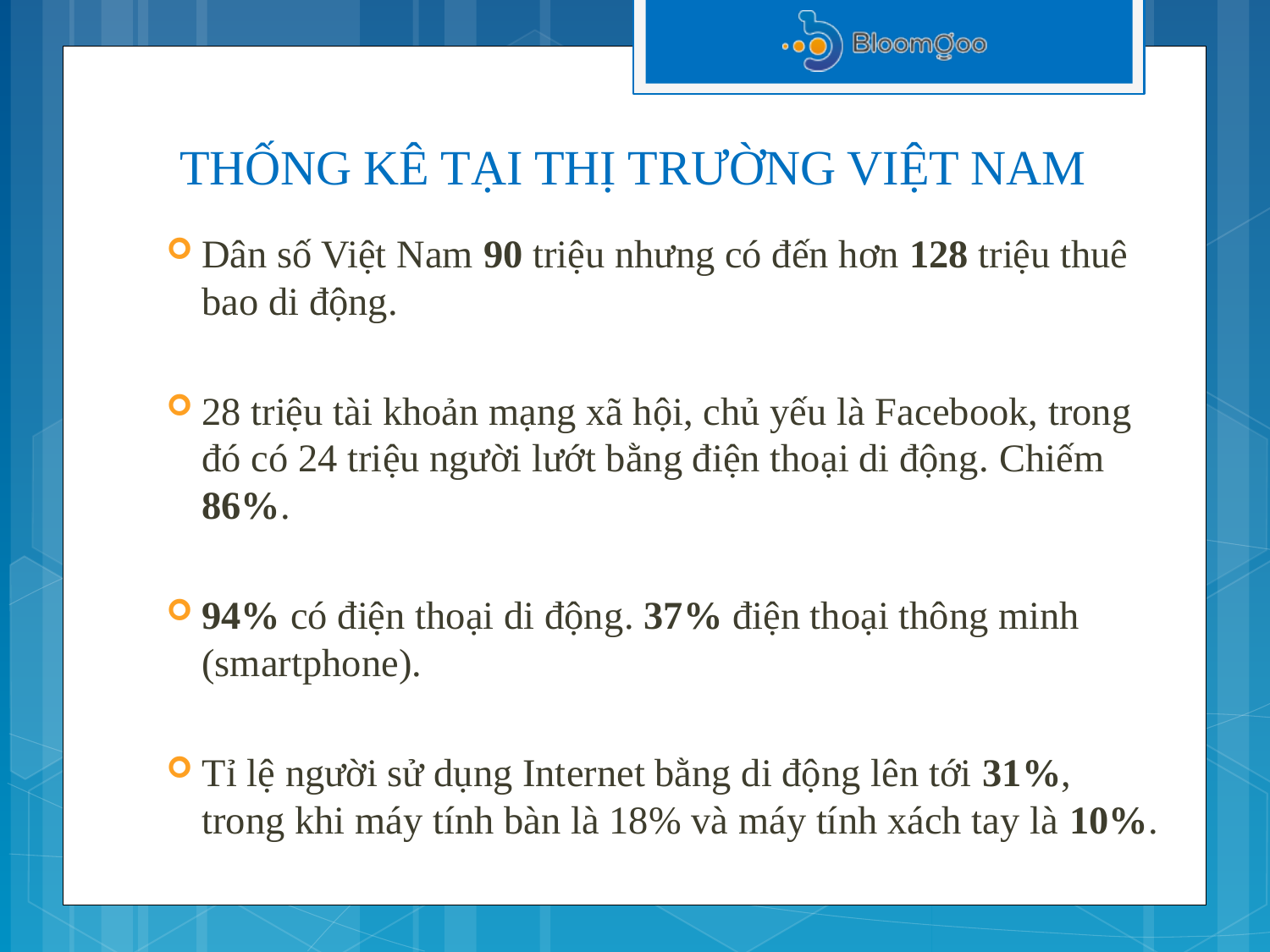

# THỐNG KÊ TẠI THỊ TRƯỜNG VIỆT NAM
Dân số Việt Nam 90 triệu nhưng có đến hơn 128 triệu thuê bao di động.

28 triệu tài khoản mạng xã hội, chủ yếu là Facebook, trong đó có 24 triệu người lướt bằng điện thoại di động. Chiếm 86%.

94% có điện thoại di động. 37% điện thoại thông minh (smartphone).

Tỉ lệ người sử dụng Internet bằng di động lên tới 31%, trong khi máy tính bàn là 18% và máy tính xách tay là 10%.